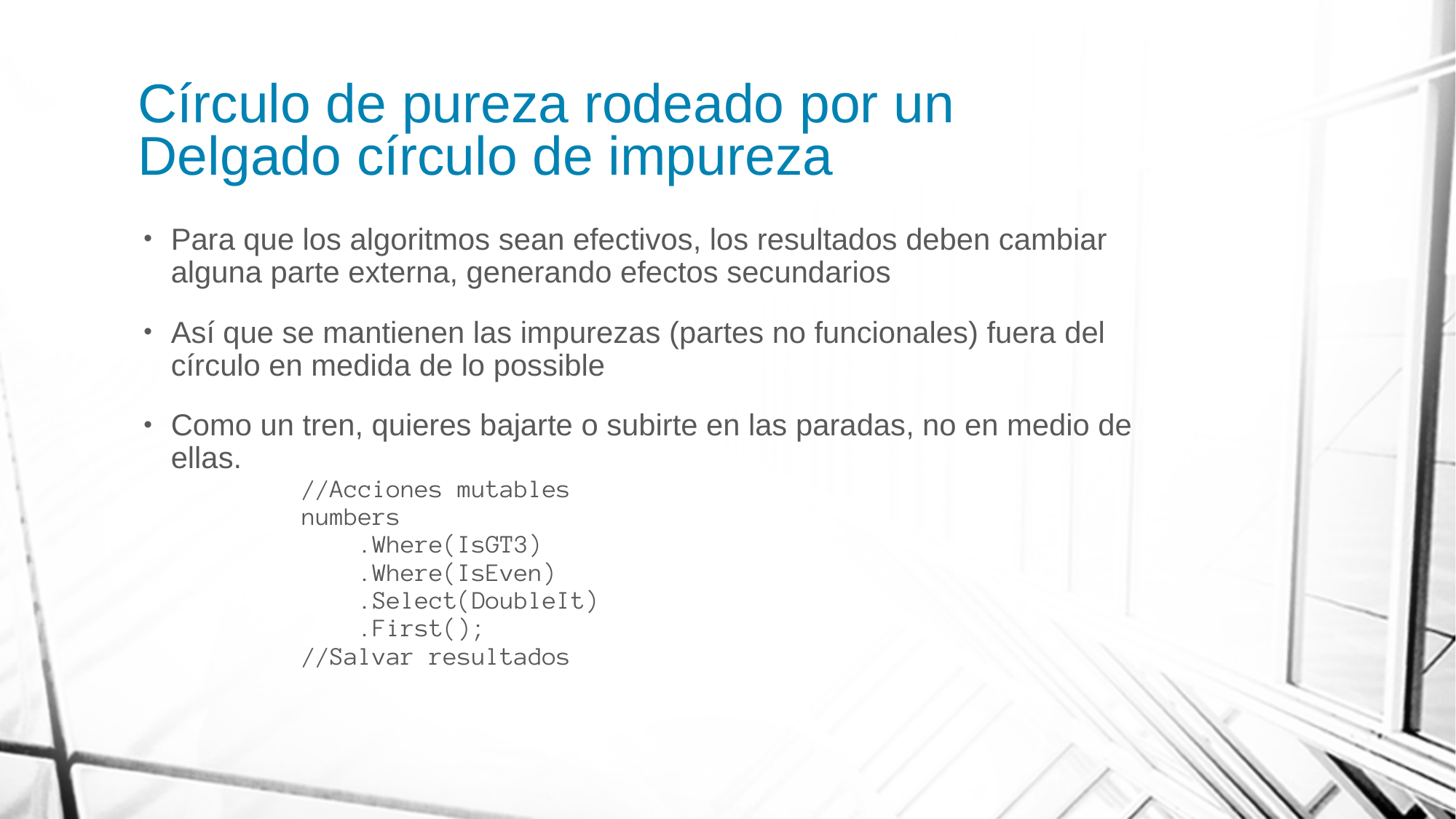

# Círculo de pureza rodeado por un Delgado círculo de impureza
Para que los algoritmos sean efectivos, los resultados deben cambiar alguna parte externa, generando efectos secundarios
Así que se mantienen las impurezas (partes no funcionales) fuera del círculo en medida de lo possible
Como un tren, quieres bajarte o subirte en las paradas, no en medio de ellas.
//Acciones mutables
numbers
    .Where(IsGT3)
    .Where(IsEven)
    .Select(DoubleIt)
    .First();
//Salvar resultados